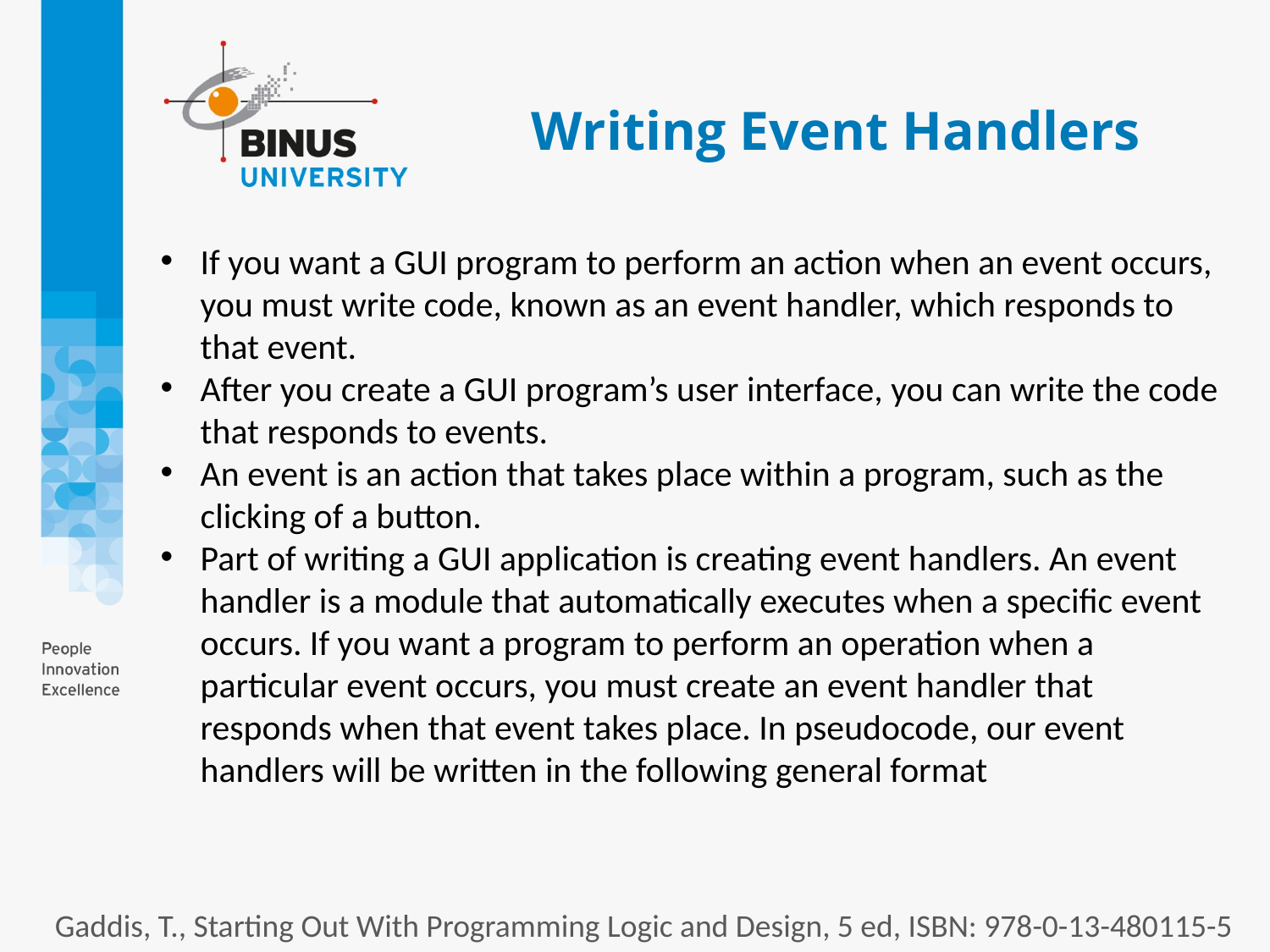

# Writing Event Handlers
If you want a GUI program to perform an action when an event occurs, you must write code, known as an event handler, which responds to that event.
After you create a GUI program’s user interface, you can write the code that responds to events.
An event is an action that takes place within a program, such as the clicking of a button.
Part of writing a GUI application is creating event handlers. An event handler is a module that automatically executes when a specific event occurs. If you want a program to perform an operation when a particular event occurs, you must create an event handler that responds when that event takes place. In pseudocode, our event handlers will be written in the following general format
Gaddis, T., Starting Out With Programming Logic and Design, 5 ed, ISBN: 978-0-13-480115-5